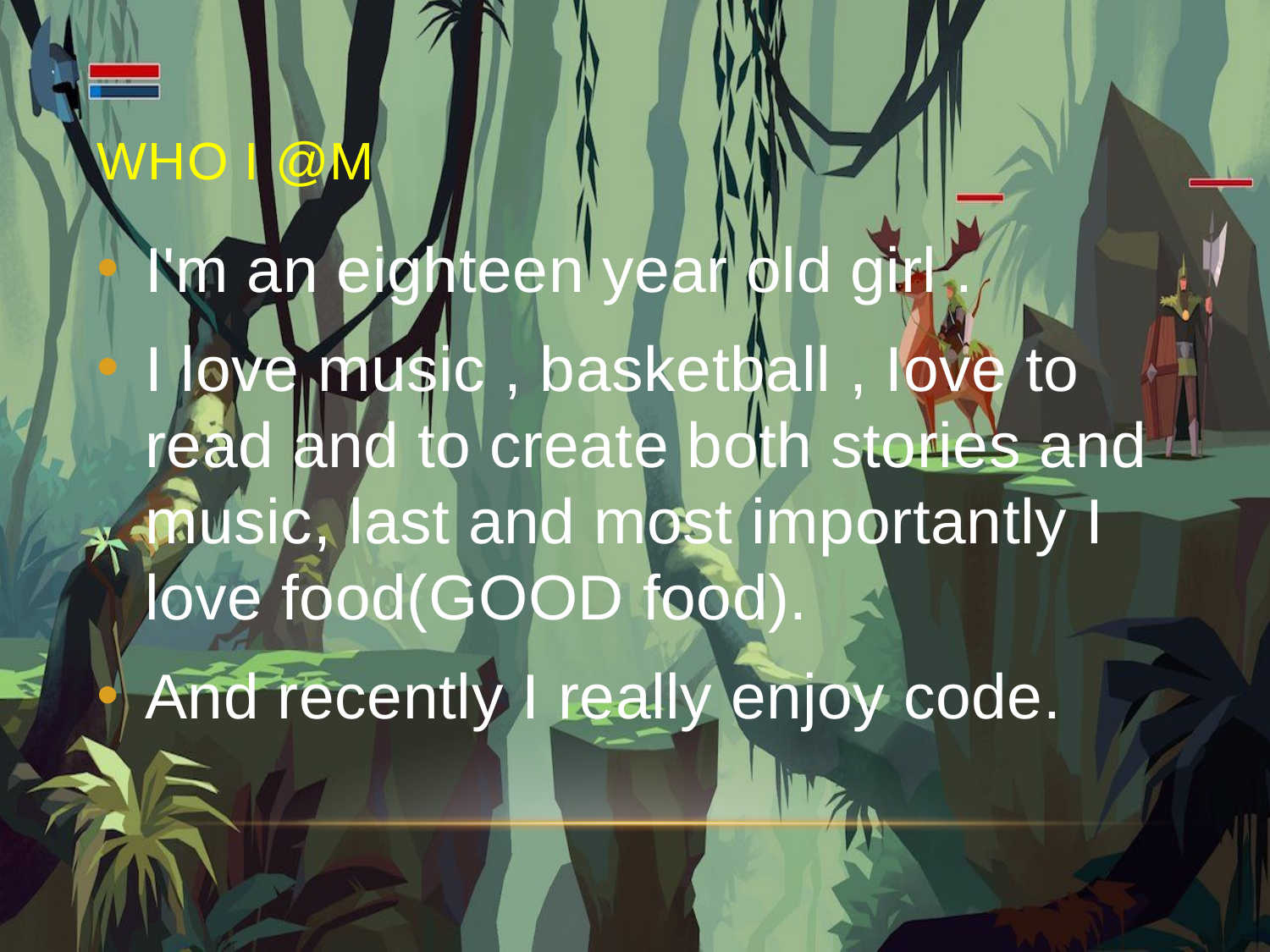

# wHo I @m
I'm an eighteen year old girl .
I love music , basketball , Iove to read and to create both stories and music, last and most importantly I love food(GOOD food).
And recently I really enjoy code.